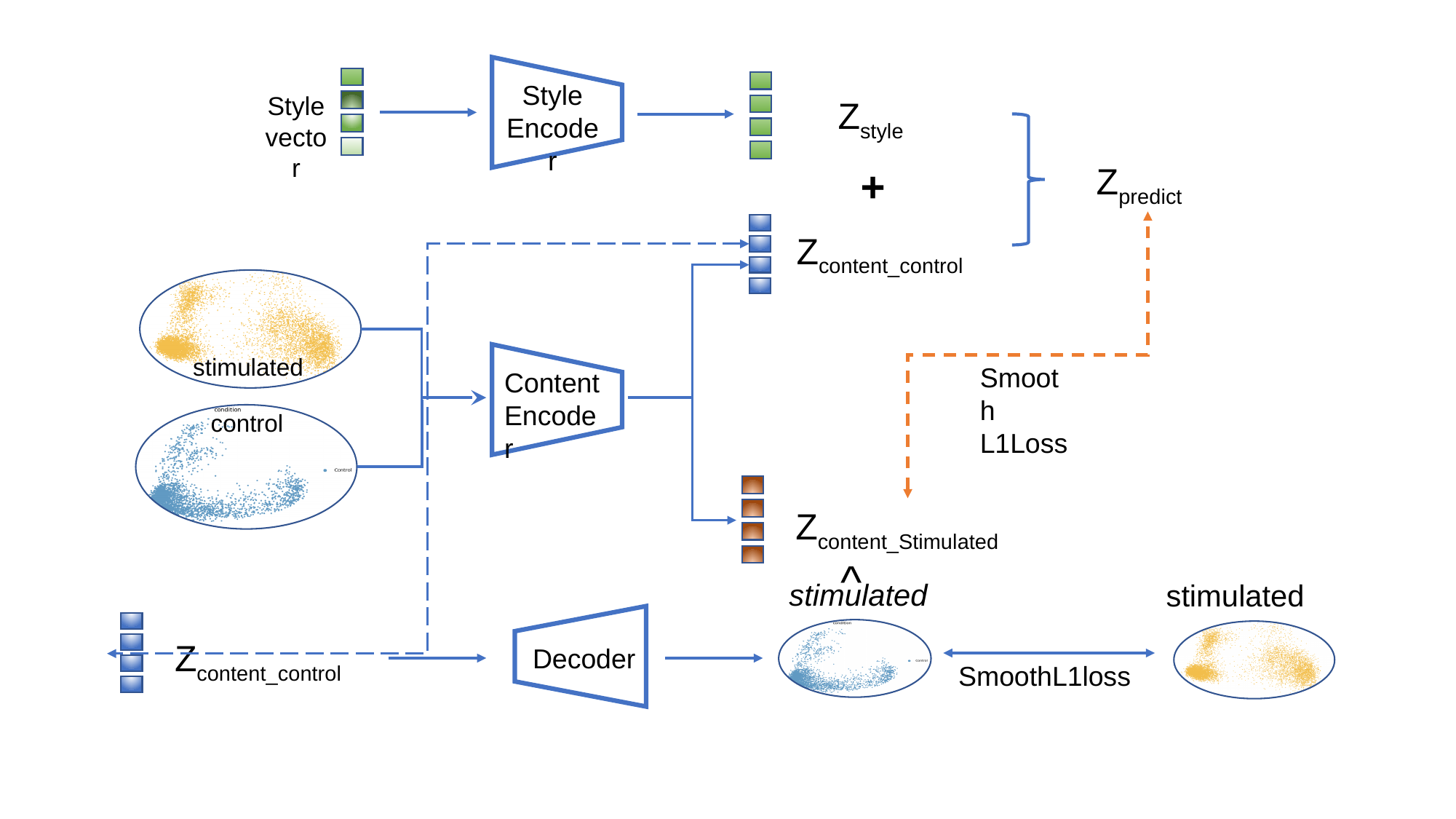

Style
Encoder
Style
vector
Zstyle

Zpredict
+

Zcontent_control

stimulated

Smooth
L1Loss
Content
Encoder
control

Zcontent_Stimulated

^
stimulated
stimulated

Zcontent_control

Decoder
SmoothL1loss